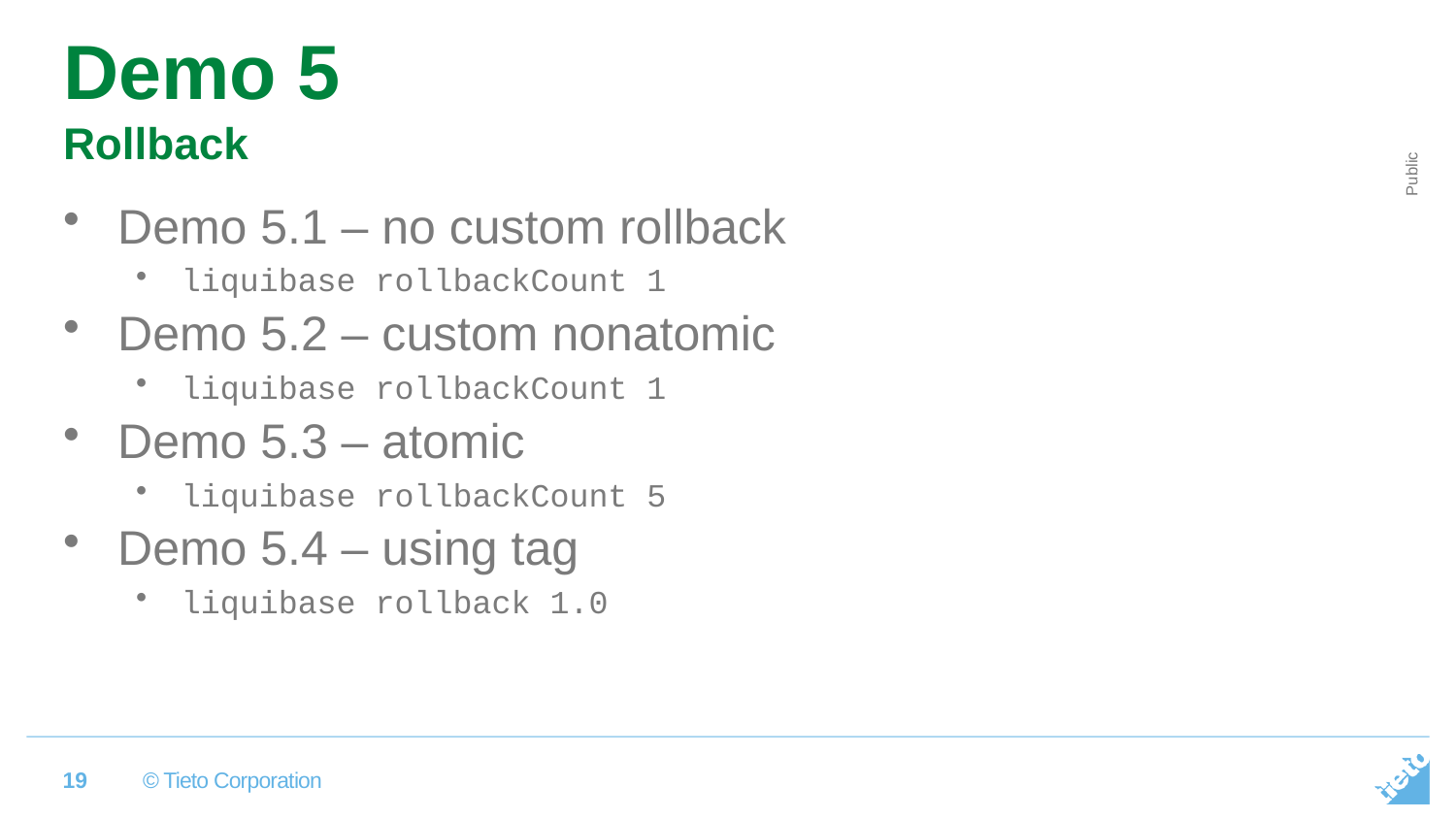

# Demo 5 Rollback
Demo 5.1 – no custom rollback
liquibase rollbackCount 1
Demo 5.2 – custom nonatomic
liquibase rollbackCount 1
Demo 5.3 – atomic
liquibase rollbackCount 5
Demo 5.4 – using tag
liquibase rollback 1.0
19